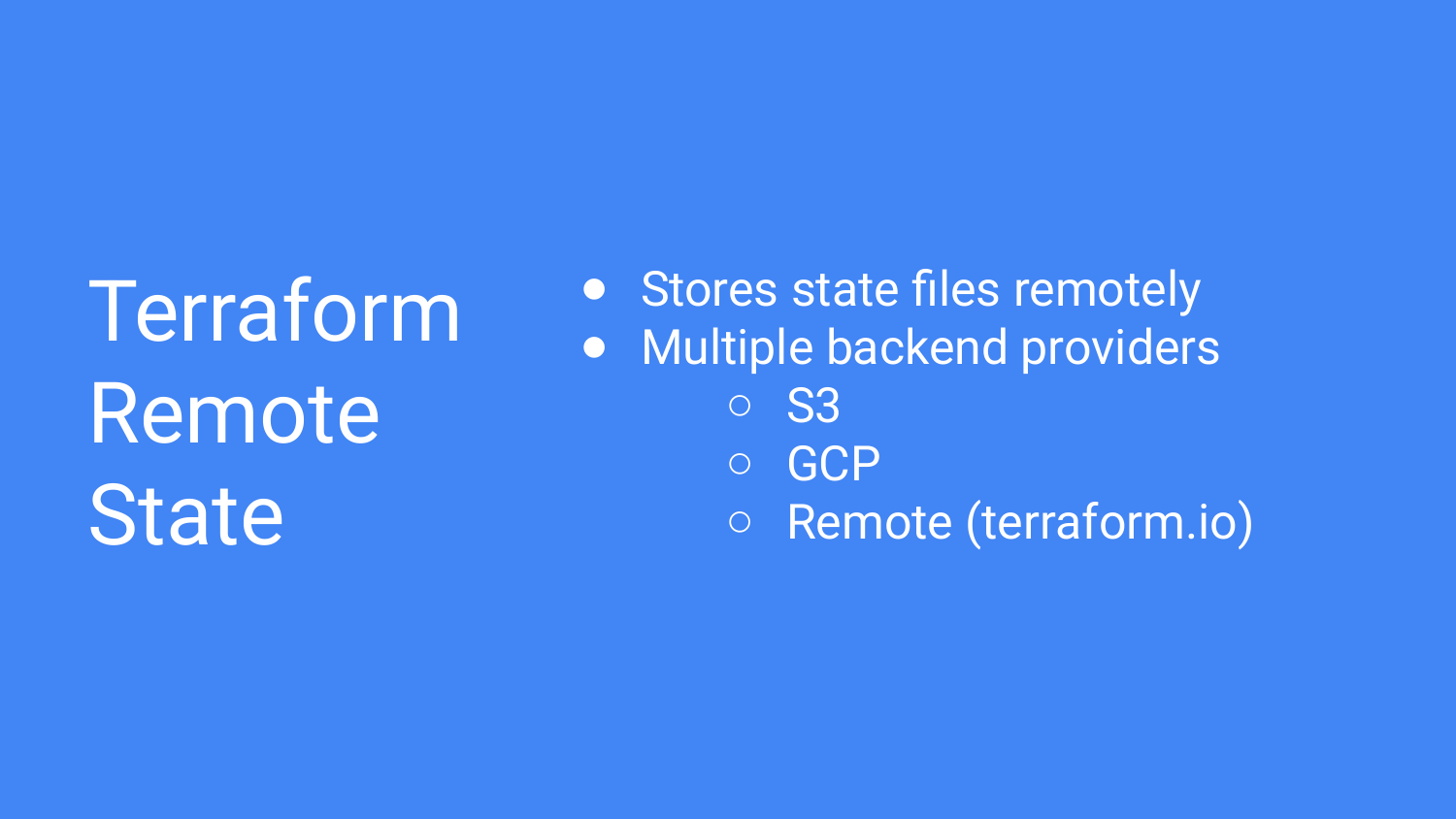

Stores state files remotely
Multiple backend providers
S3
GCP
Remote (terraform.io)
# Terraform Remote State